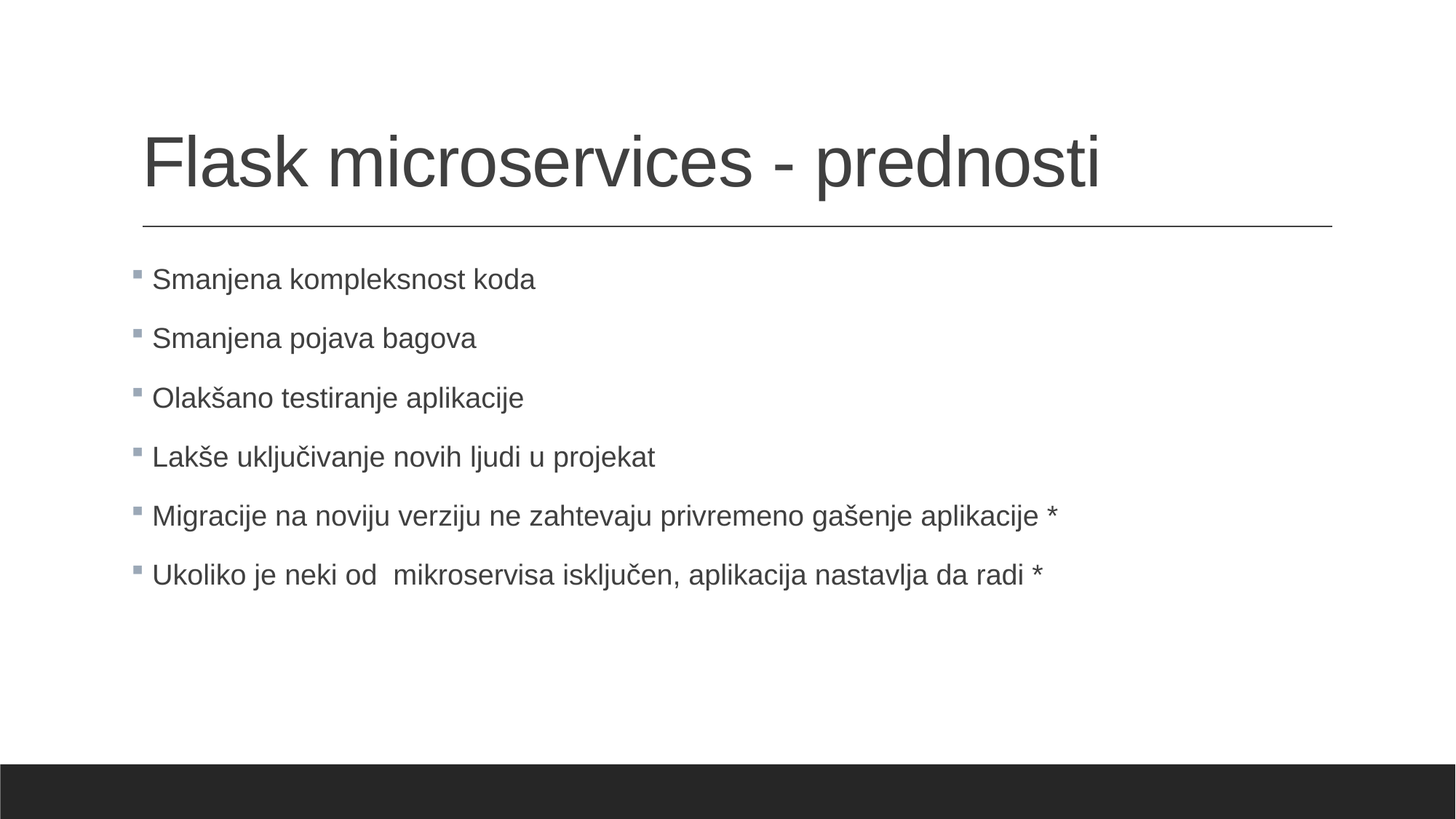

# Flask microservices - prednosti
 Smanjena kompleksnost koda
 Smanjena pojava bagova
 Olakšano testiranje aplikacije
 Lakše uključivanje novih ljudi u projekat
 Migracije na noviju verziju ne zahtevaju privremeno gašenje aplikacije *
 Ukoliko je neki od  mikroservisa isključen, aplikacija nastavlja da radi *